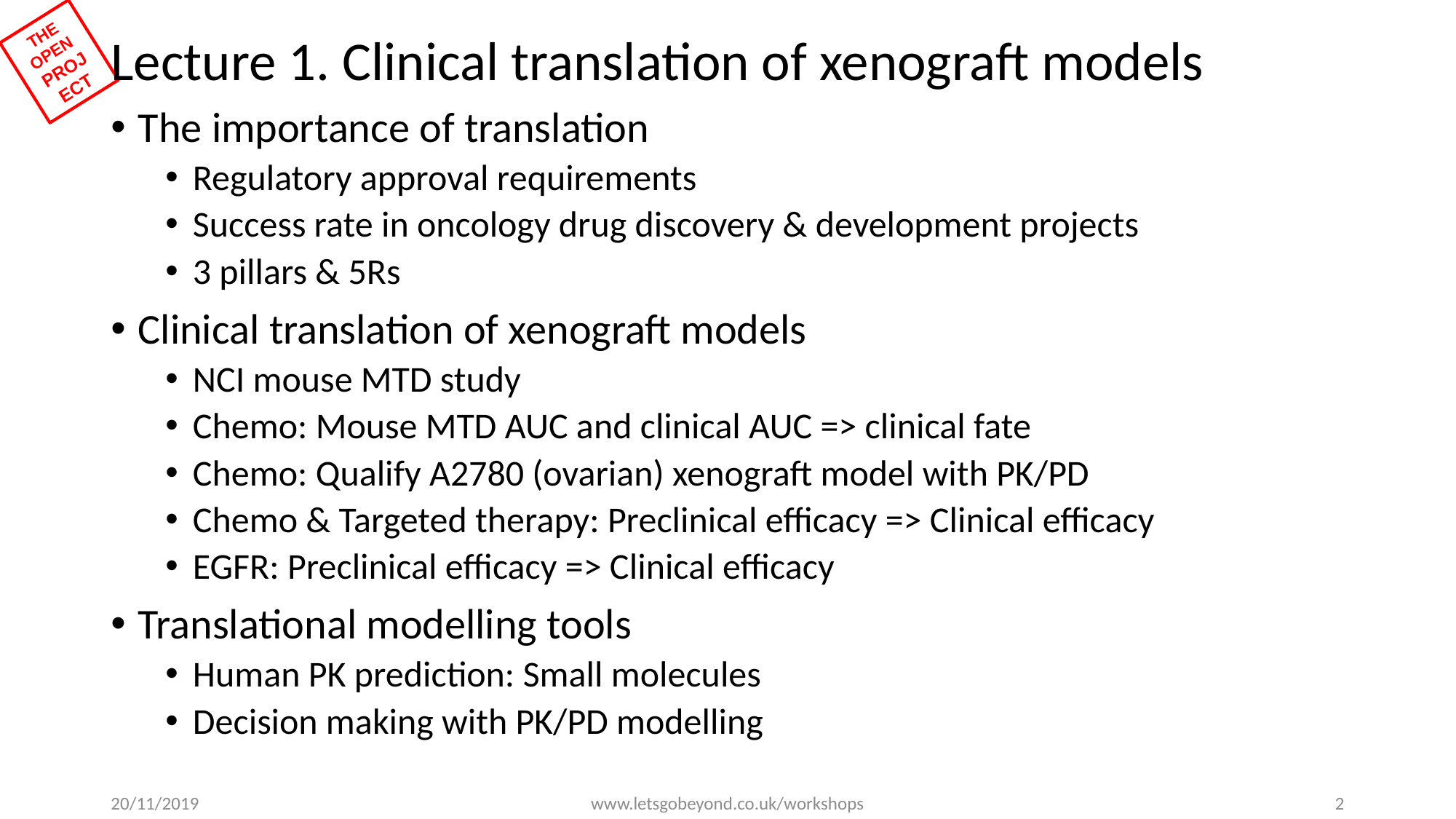

# Lecture 1. Clinical translation of xenograft models
The importance of translation
Regulatory approval requirements
Success rate in oncology drug discovery & development projects
3 pillars & 5Rs
Clinical translation of xenograft models
NCI mouse MTD study
Chemo: Mouse MTD AUC and clinical AUC => clinical fate
Chemo: Qualify A2780 (ovarian) xenograft model with PK/PD
Chemo & Targeted therapy: Preclinical efficacy => Clinical efficacy
EGFR: Preclinical efficacy => Clinical efficacy
Translational modelling tools
Human PK prediction: Small molecules
Decision making with PK/PD modelling
20/11/2019
www.letsgobeyond.co.uk/workshops
2